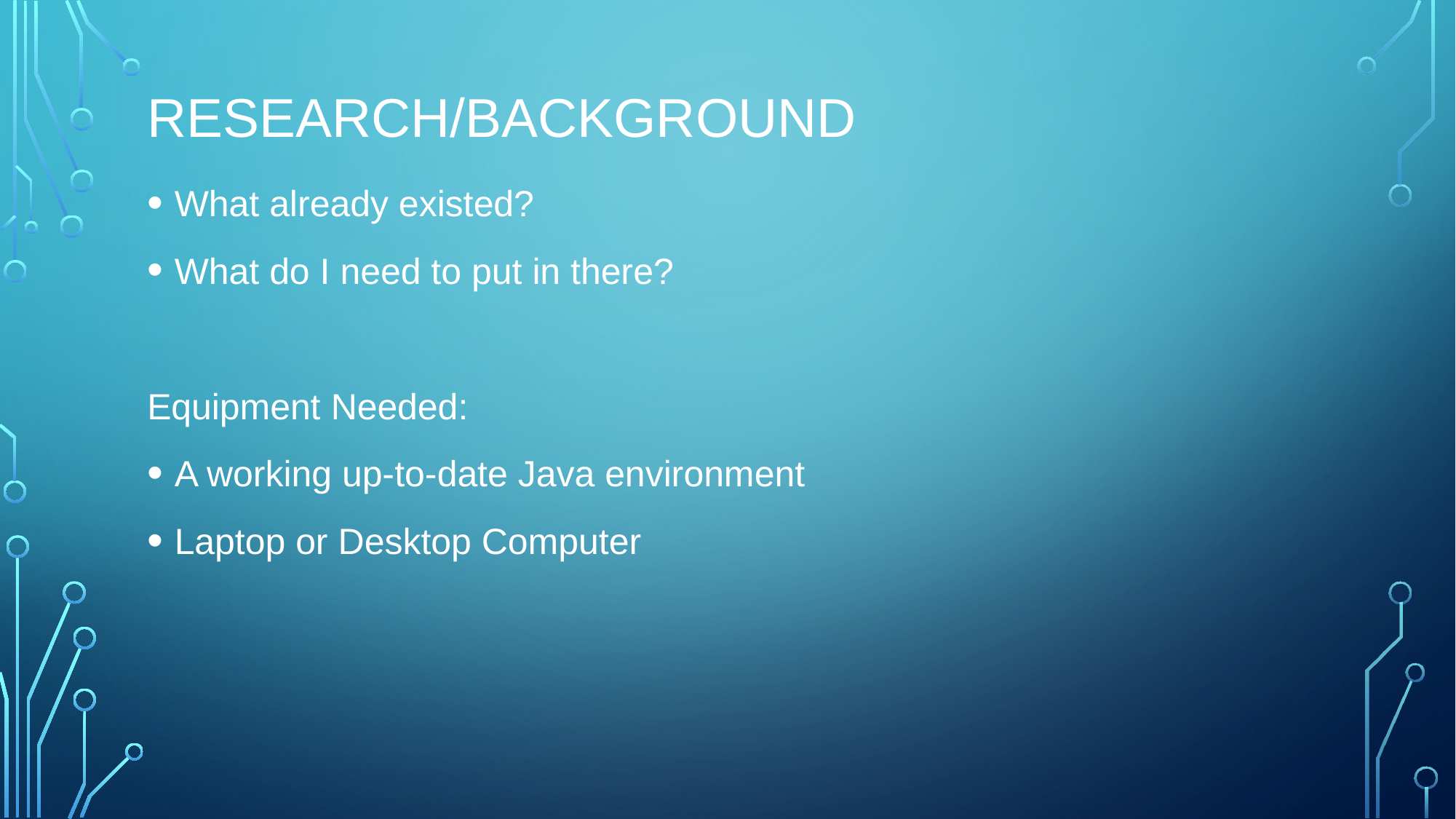

# Research/Background
What already existed?
What do I need to put in there?

Equipment Needed:
A working up-to-date Java environment
Laptop or Desktop Computer